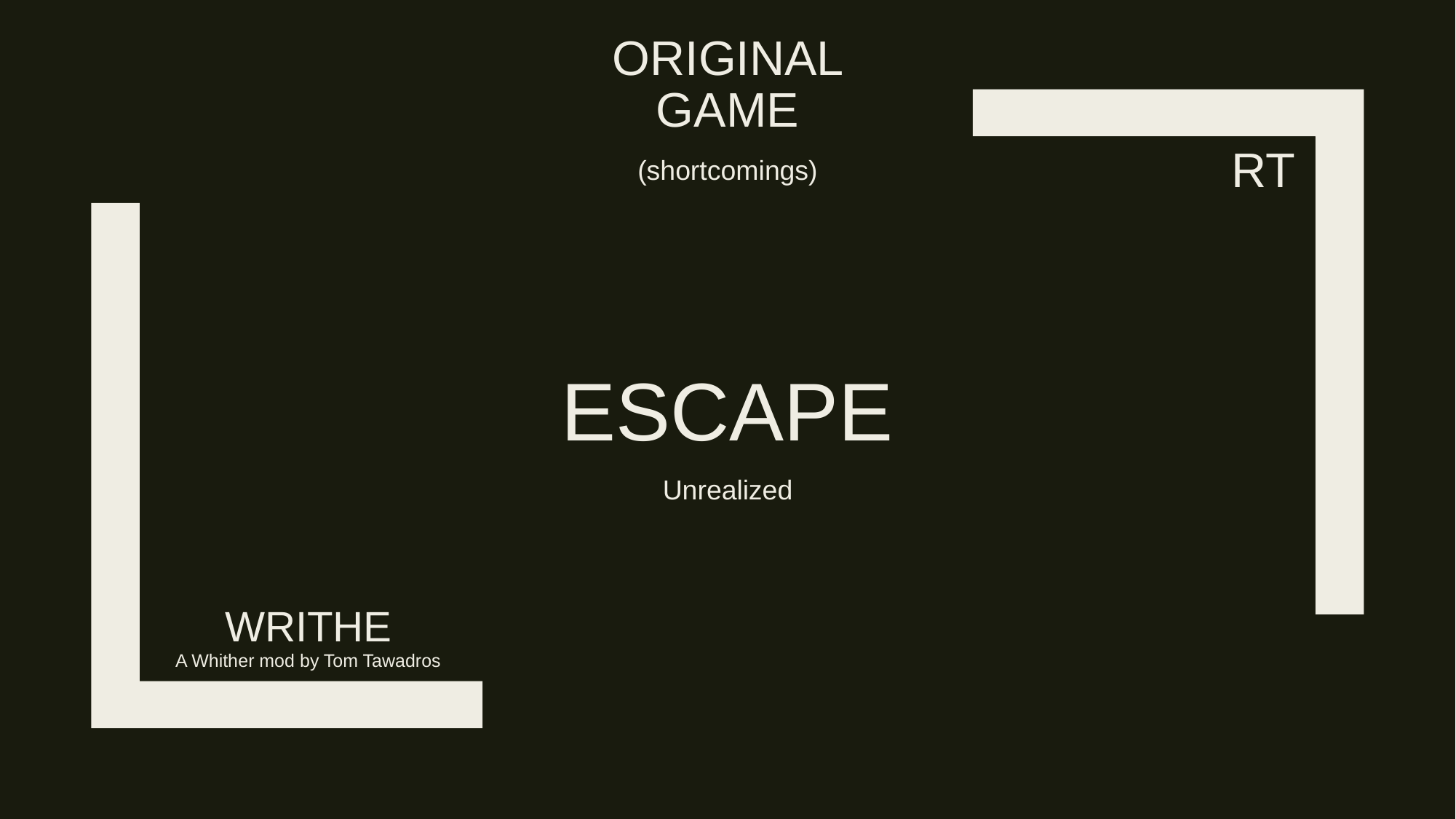

Original GAME

DISCOMFORT
(shortcomings)

ESCAPE
Unrealized
# Writhe
A Whither mod by Tom Tawadros